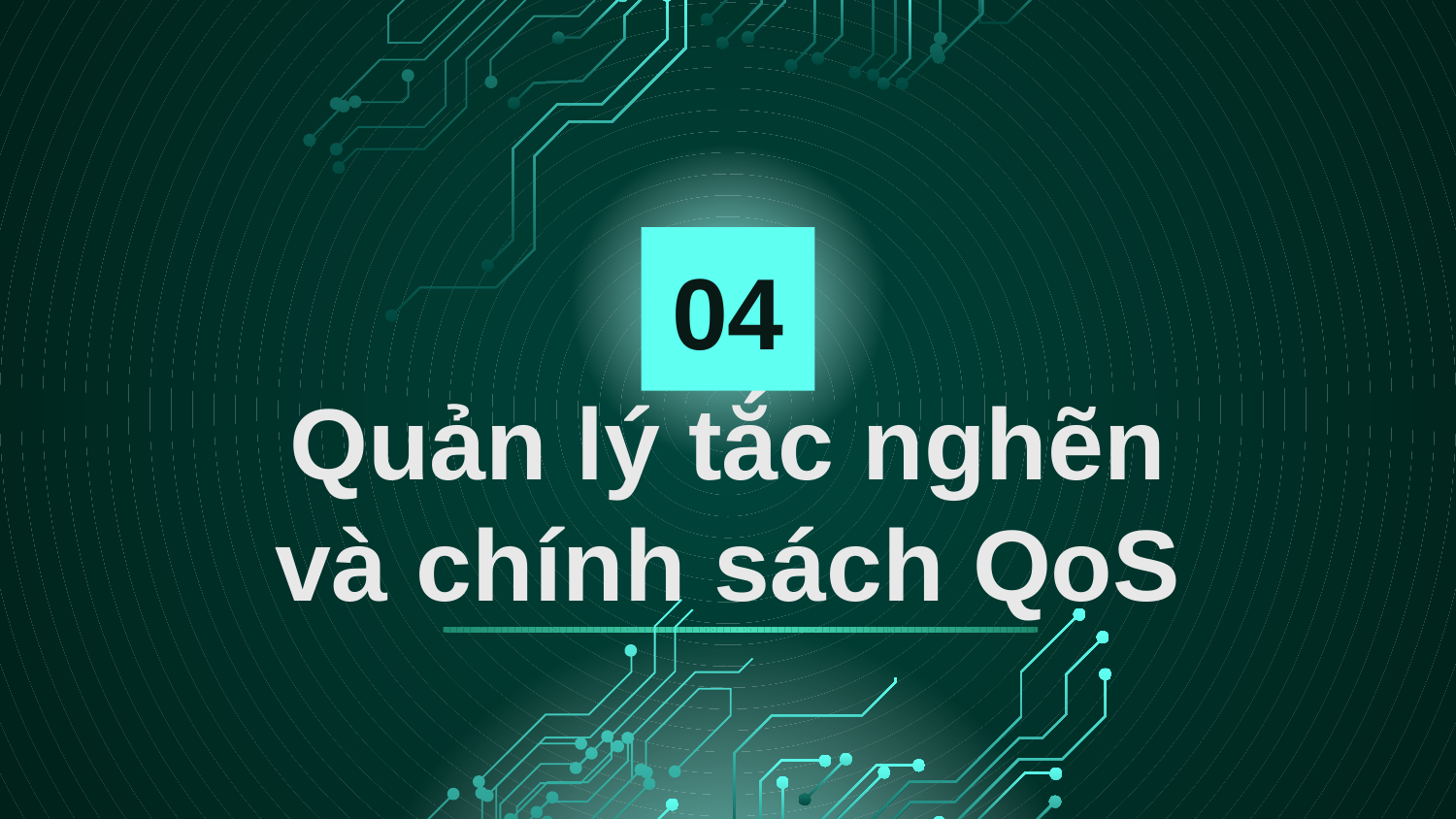

04
# Quản lý tắc nghẽn và chính sách QoS